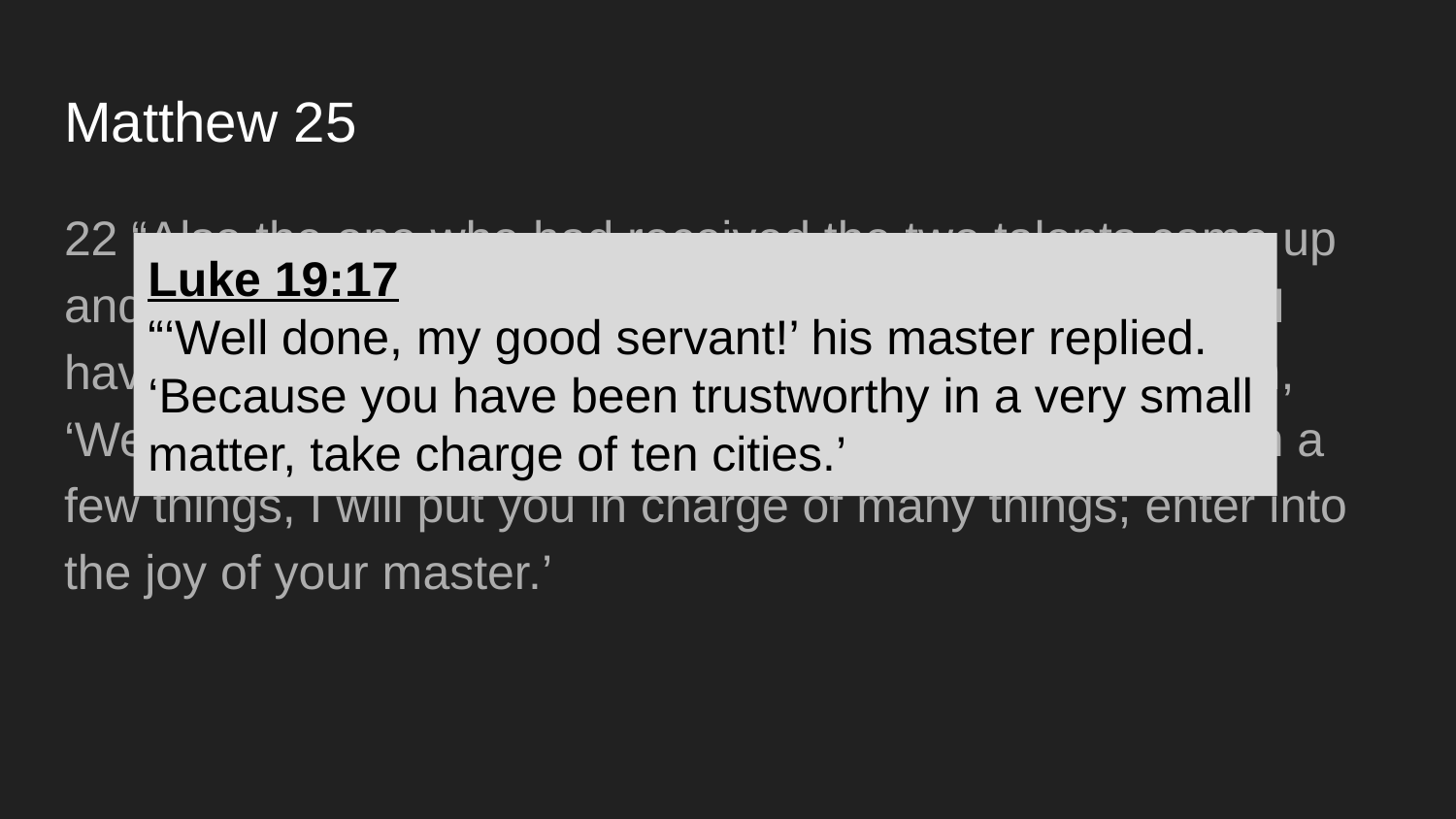

# Matthew 25
22 “Also the one who had received the two talents came up and said, ‘Master, you entrusted two talents to me. See, I have gained two more talents.’ 23 His master said to him, ‘Well done, good and faithful slave. You were faithful with a few things, I will put you in charge of many things; enter into the joy of your master.’
Luke 19:17
“‘Well done, my good servant!’ his master replied. ‘Because you have been trustworthy in a very small matter, take charge of ten cities.’